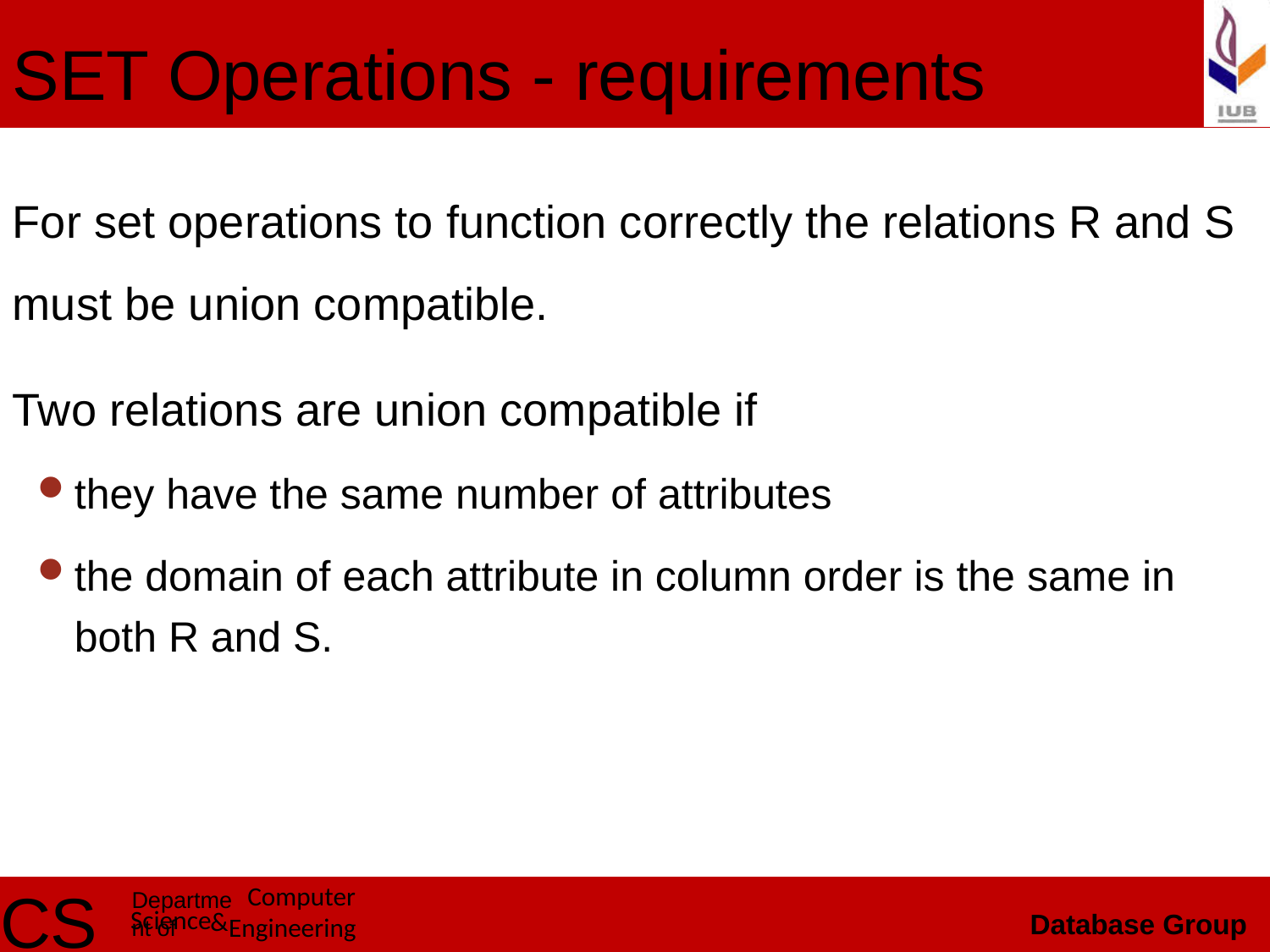

# SET Operations - requirements
For set operations to function correctly the relations R and S must be union compatible.
Two relations are union compatible if
they have the same number of attributes
the domain of each attribute in column order is the same in both R and S.